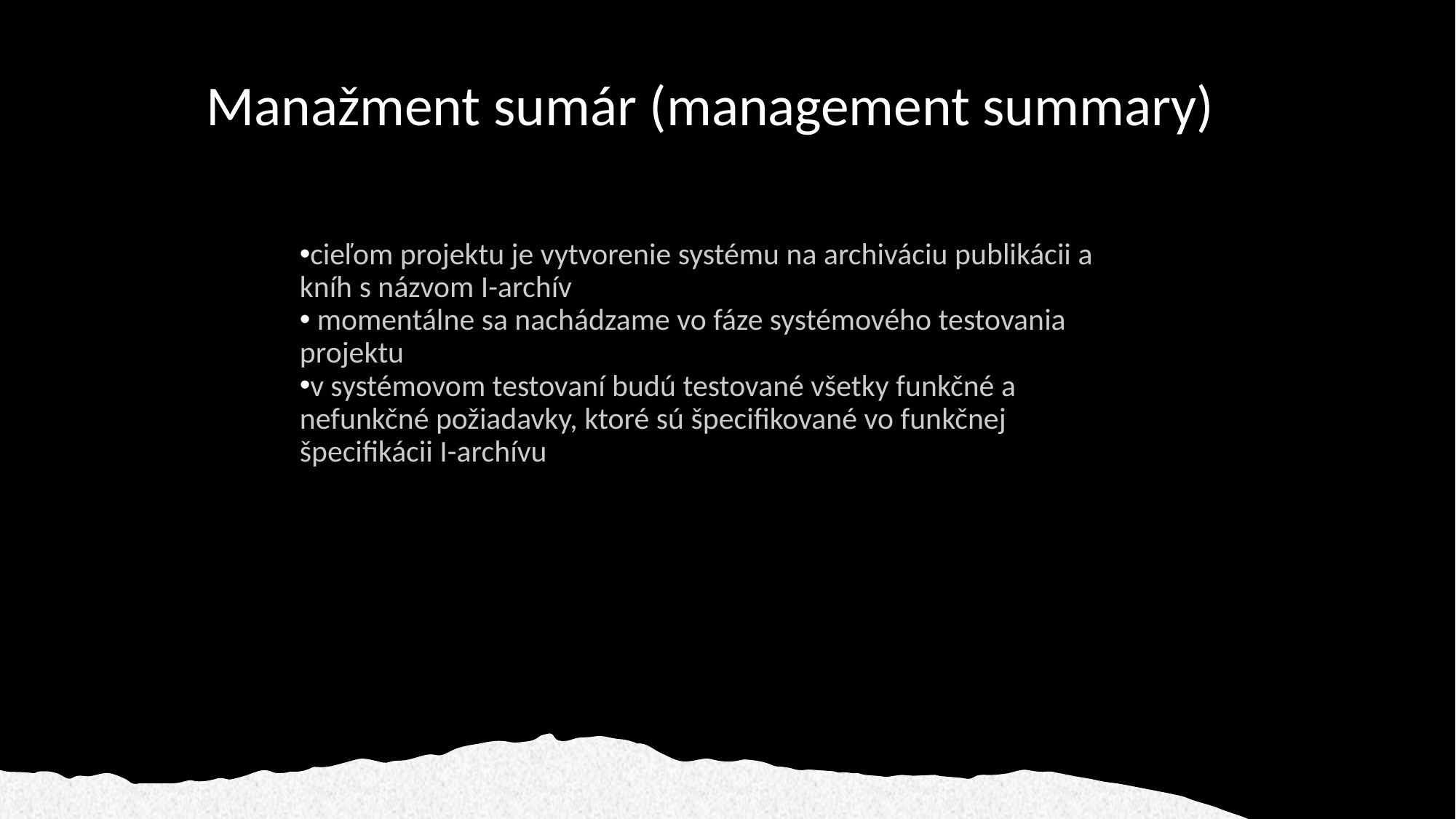

Manažment sumár (management summary)
cieľom projektu je vytvorenie systému na archiváciu publikácii a kníh s názvom I-archív
 momentálne sa nachádzame vo fáze systémového testovania projektu
v systémovom testovaní budú testované všetky funkčné a nefunkčné požiadavky, ktoré sú špecifikované vo funkčnej špecifikácii I-archívu